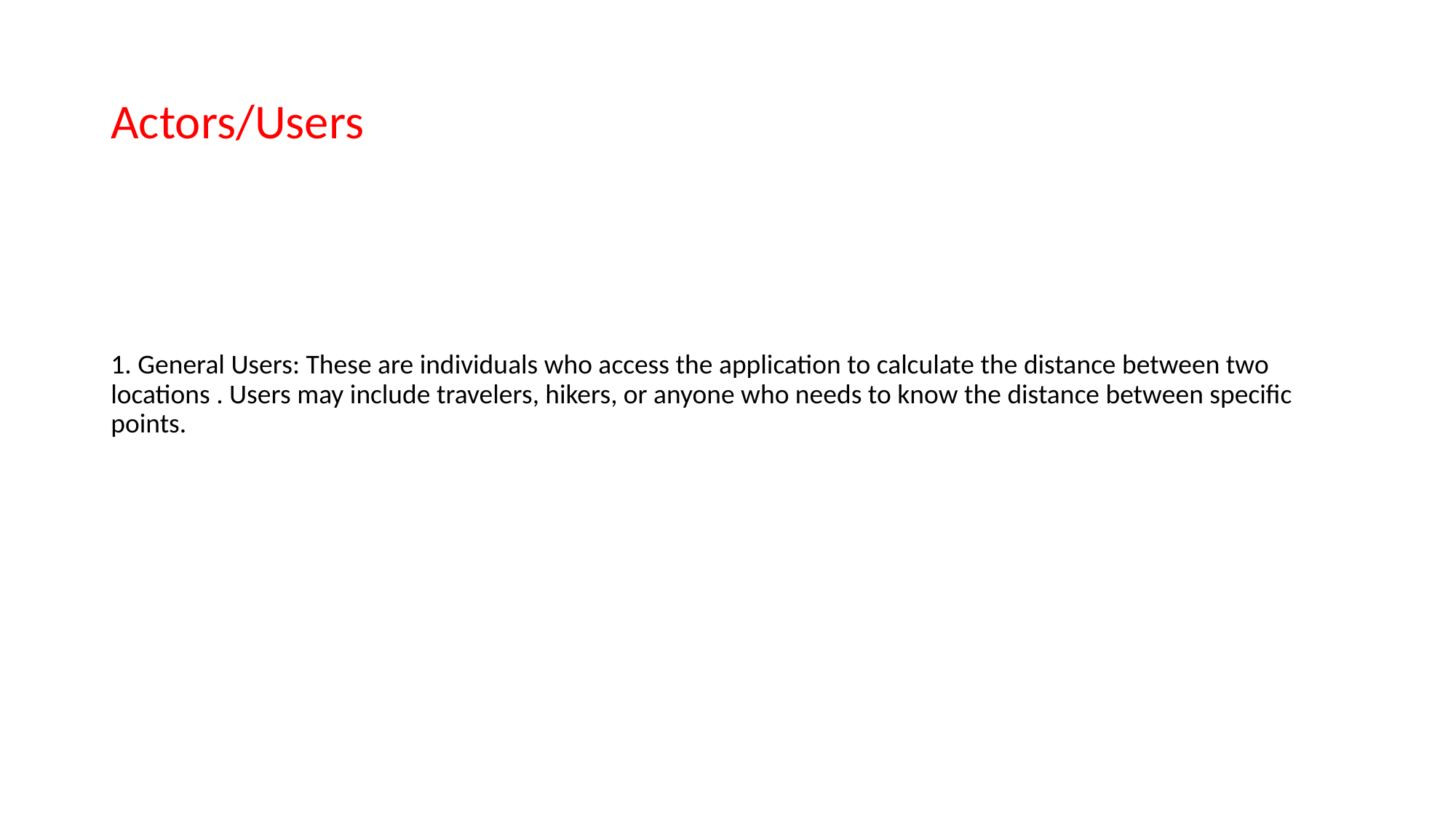

# Actors/Users​

1. General Users: These are individuals who access the application to calculate the distance between two locations . Users may include travelers, hikers, or anyone who needs to know the distance between specific points.